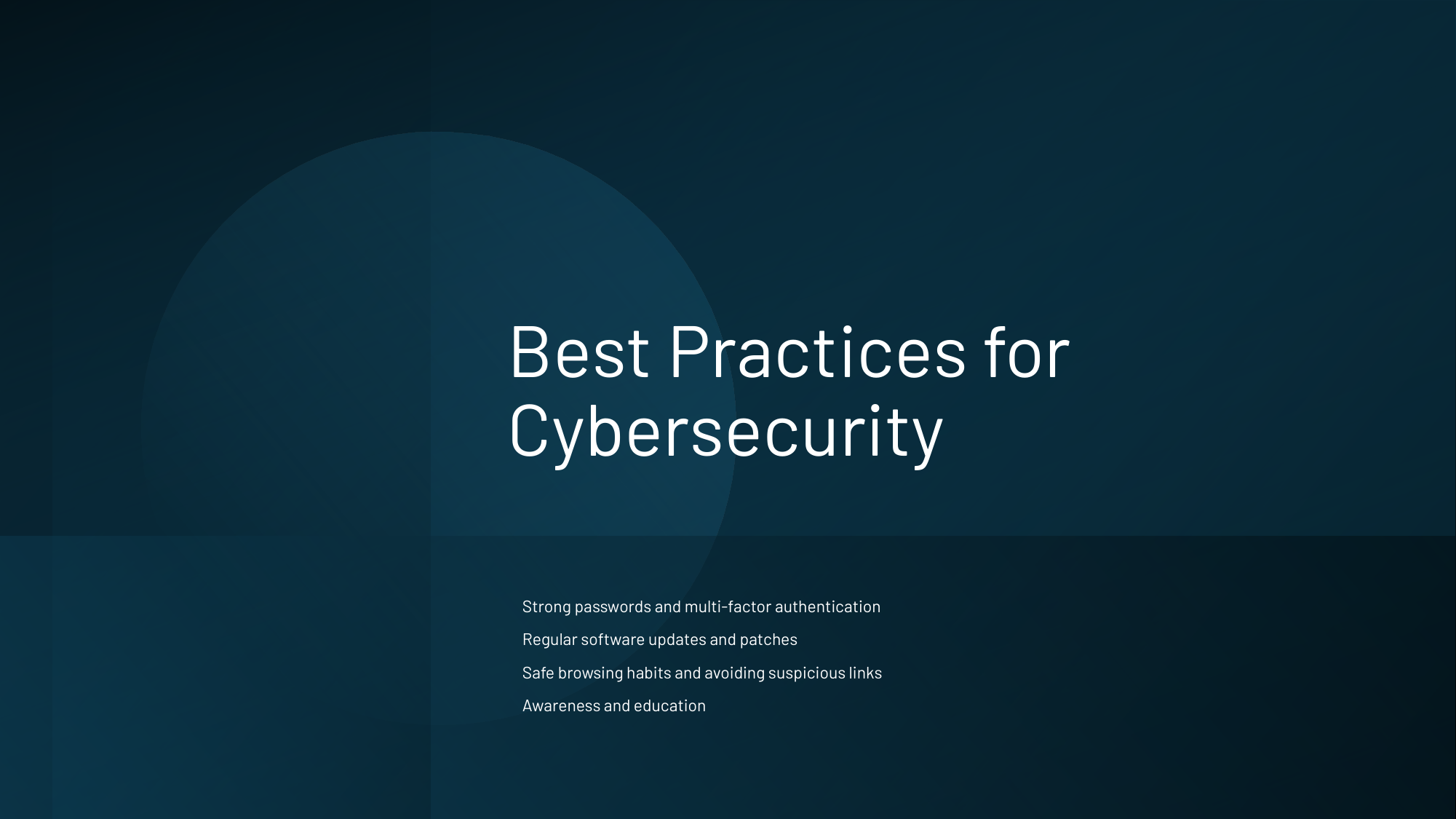

# Best Practices for Cybersecurity

Strong passwords and multi-factor authentication
Regular software updates and patches
Safe browsing habits and avoiding suspicious links
Awareness and education